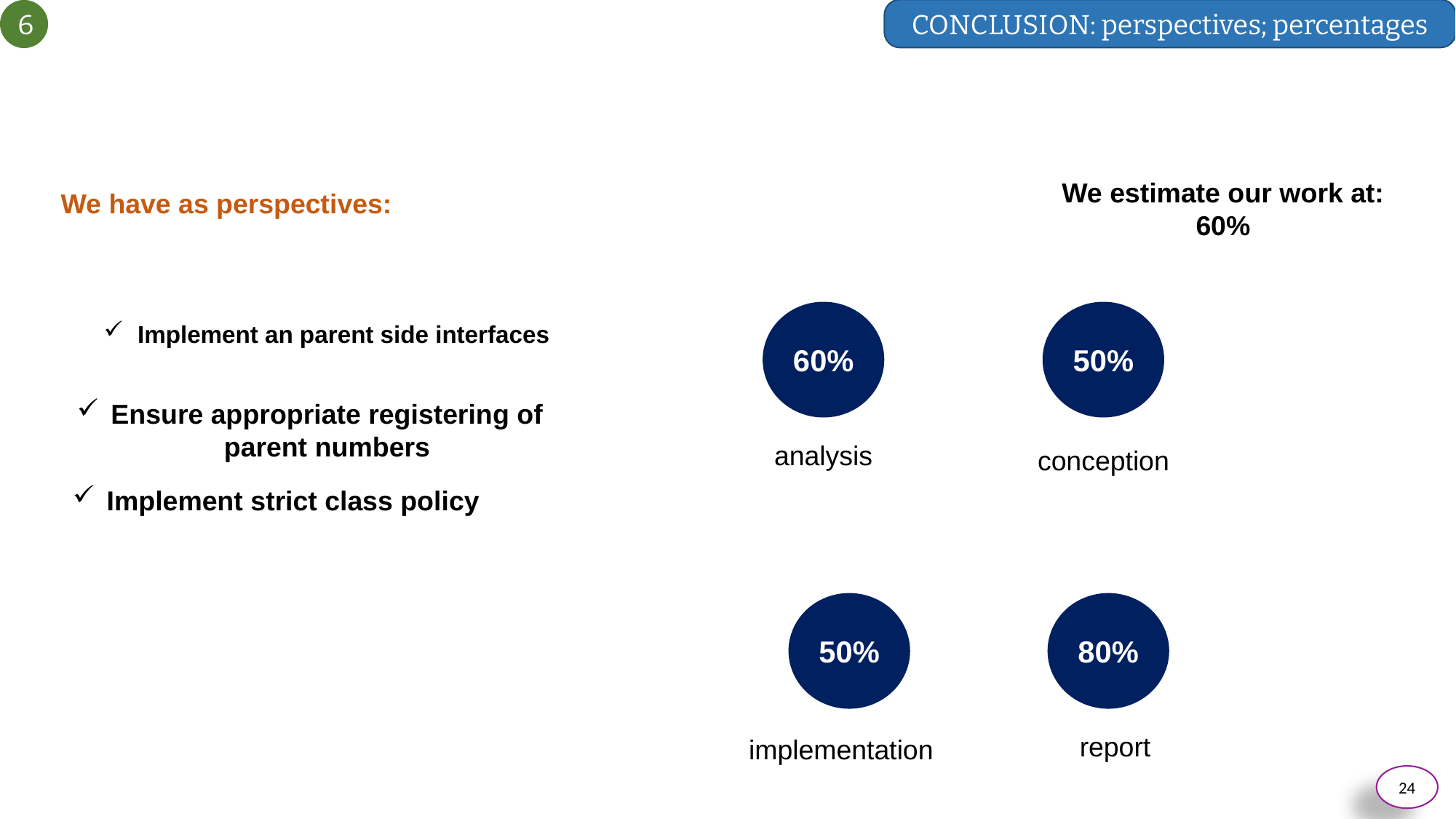

6
CONCLUSION: perspectives; percentages
We estimate our work at: 60%
We have as perspectives:
Implement an parent side interfaces
60%
analysis
50%
conception
Ensure appropriate registering of parent numbers
Implement strict class policy
50%
implementation
80%
report
24